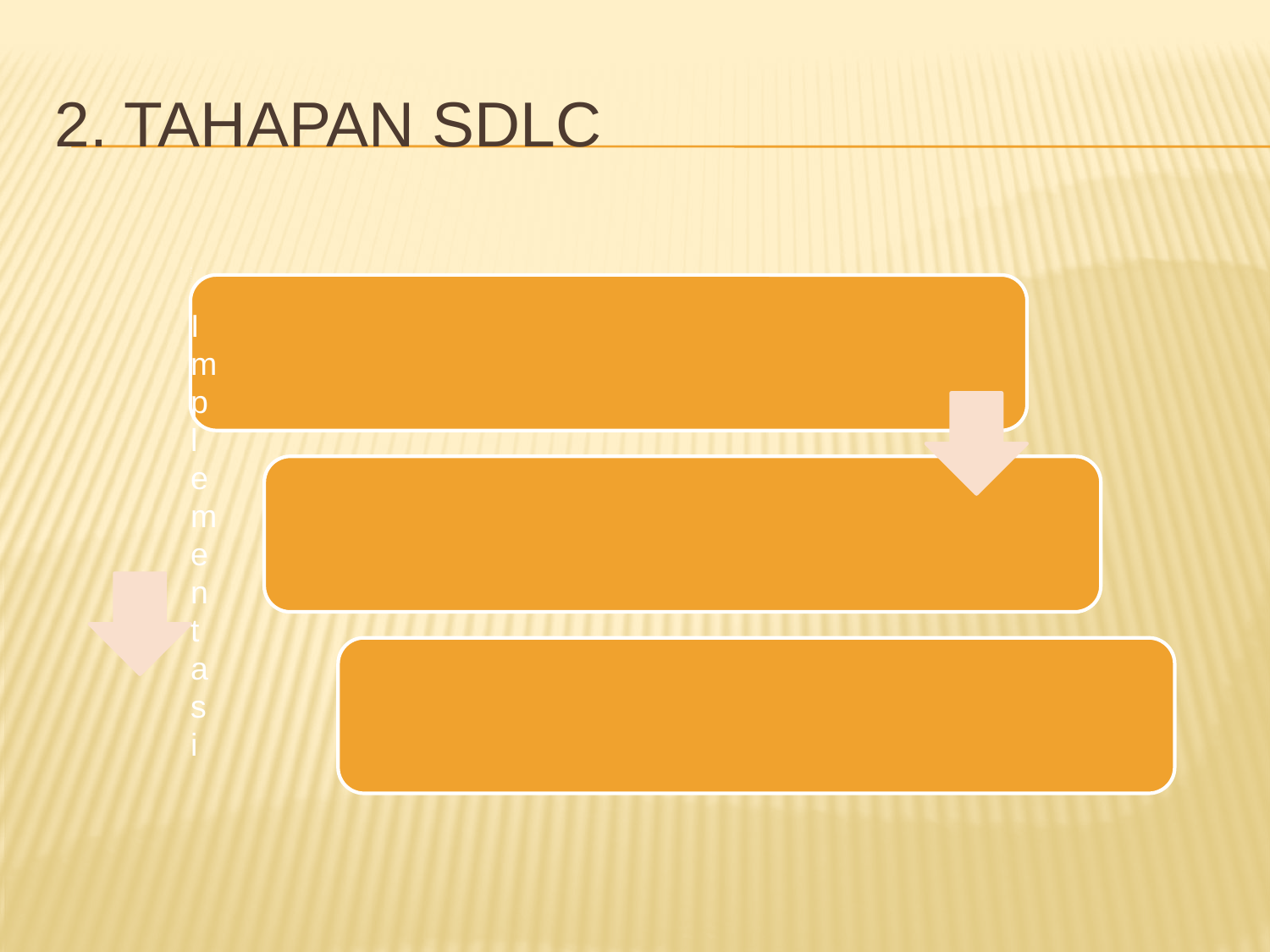

# 2. Tahapan SDLC
Analisa Kebutuhan
Desain
Implementasi